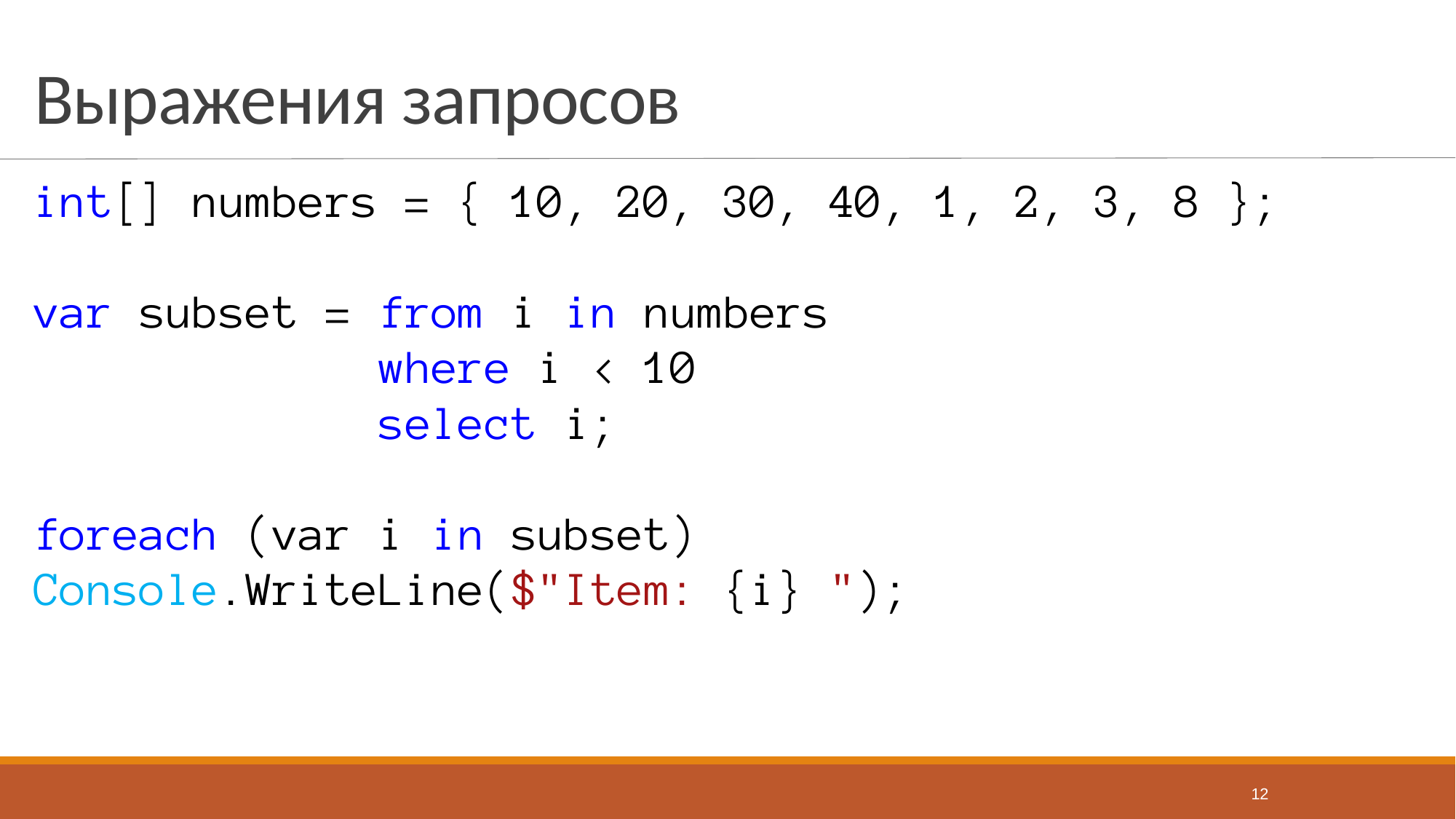

# Выражения запросов
int[] numbers = { 10, 20, 30, 40, 1, 2, 3, 8 };

var subset = from i in numbers
             where i < 10
             select i;

foreach (var i in subset)
Console.WriteLine($"Item: {i} ");
12